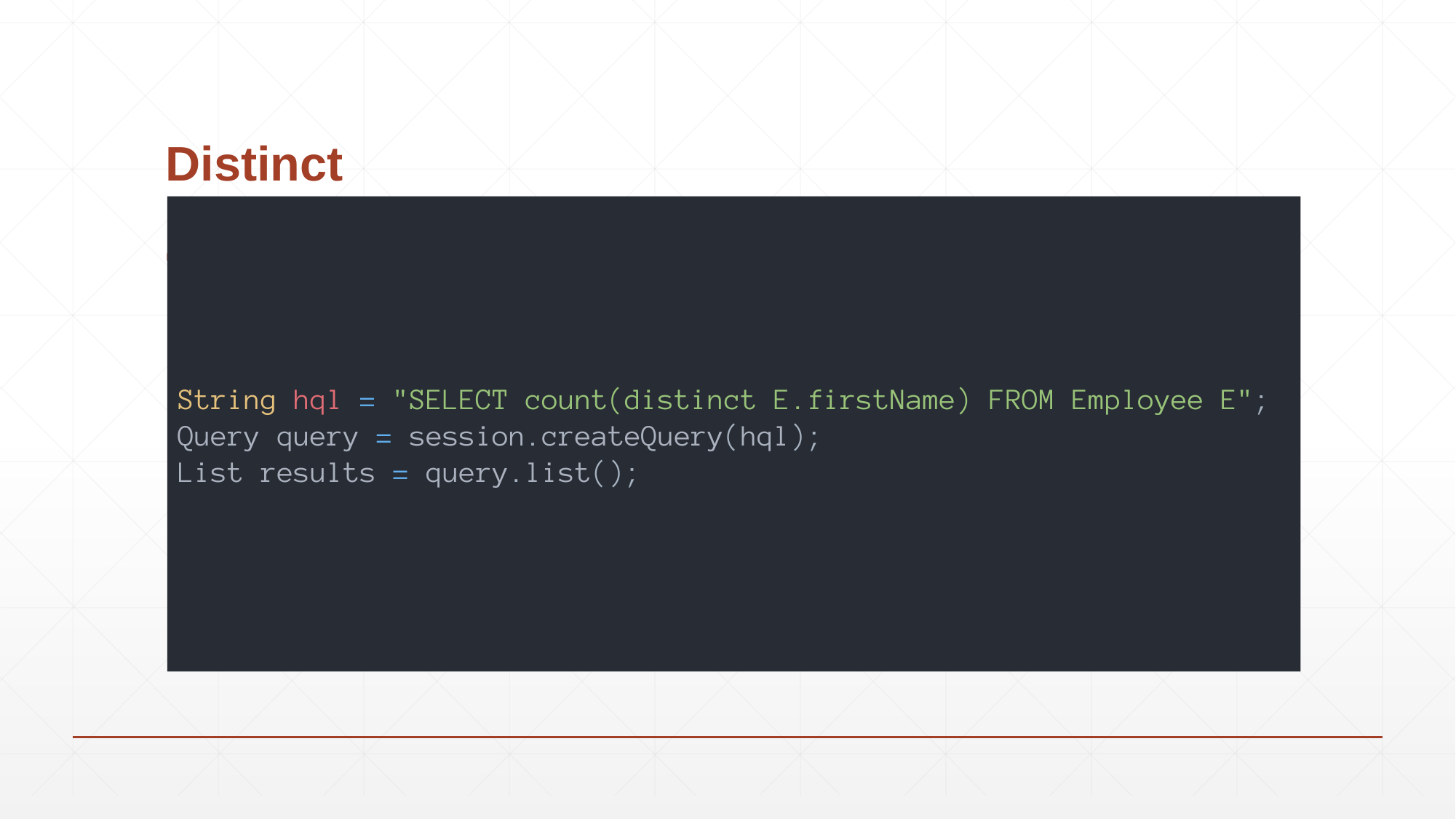

# Distinct
Từ khóa distinct chỉ tính các giá trị duy nhất trong tập hàng. Truy vấn sau đây sẽ chỉ trả về số lần duy nhất:

String hql = "SELECT count(distinct E.firstName) FROM Employee E";
Query query = session.createQuery(hql);
List results = query.list();